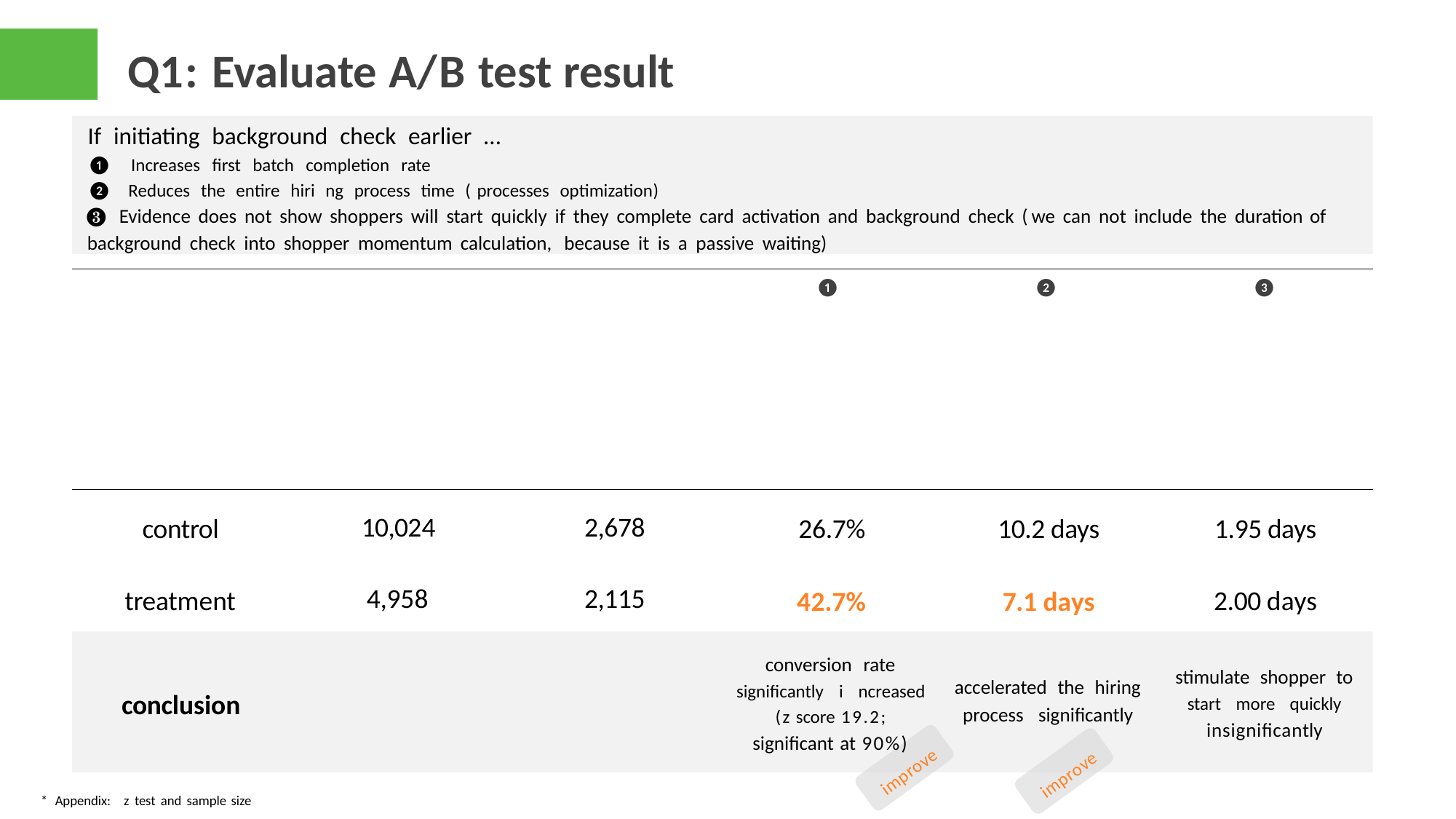

Q1: Evaluate A/B test result

If initiating background check earlier …
❶ Increases first batch completion rate
❷ Reduces the entire hiri ng process time (processes optimization)
❸ Evidence does not show shoppers will start quickly if they complete card activation and background check (we can not include the duration of        background check into shopper momentum calculation, because it is a passive waiting)
| group | #applicant (sample size) | #completed first batch | ❶ conversion rate | ❷ #days from application to first batch completion | ❸ #days from both completion (card activation, background check) to first batch completion |
| --- | --- | --- | --- | --- | --- |

control
treatment

26.7%

42.7%

10.2 days

7.1 days

1.95 days
2.00 days

10,024

4,958

2,678

2,115

accelerated the hiring                                                    process significantly

conversion rate
significantly i ncreased
(z score 19.2;
significant at 90%)

stimulate shopper to
start more quickly
insignificantly

conclusion

improve

improve

* Appendix:  z test and sample size